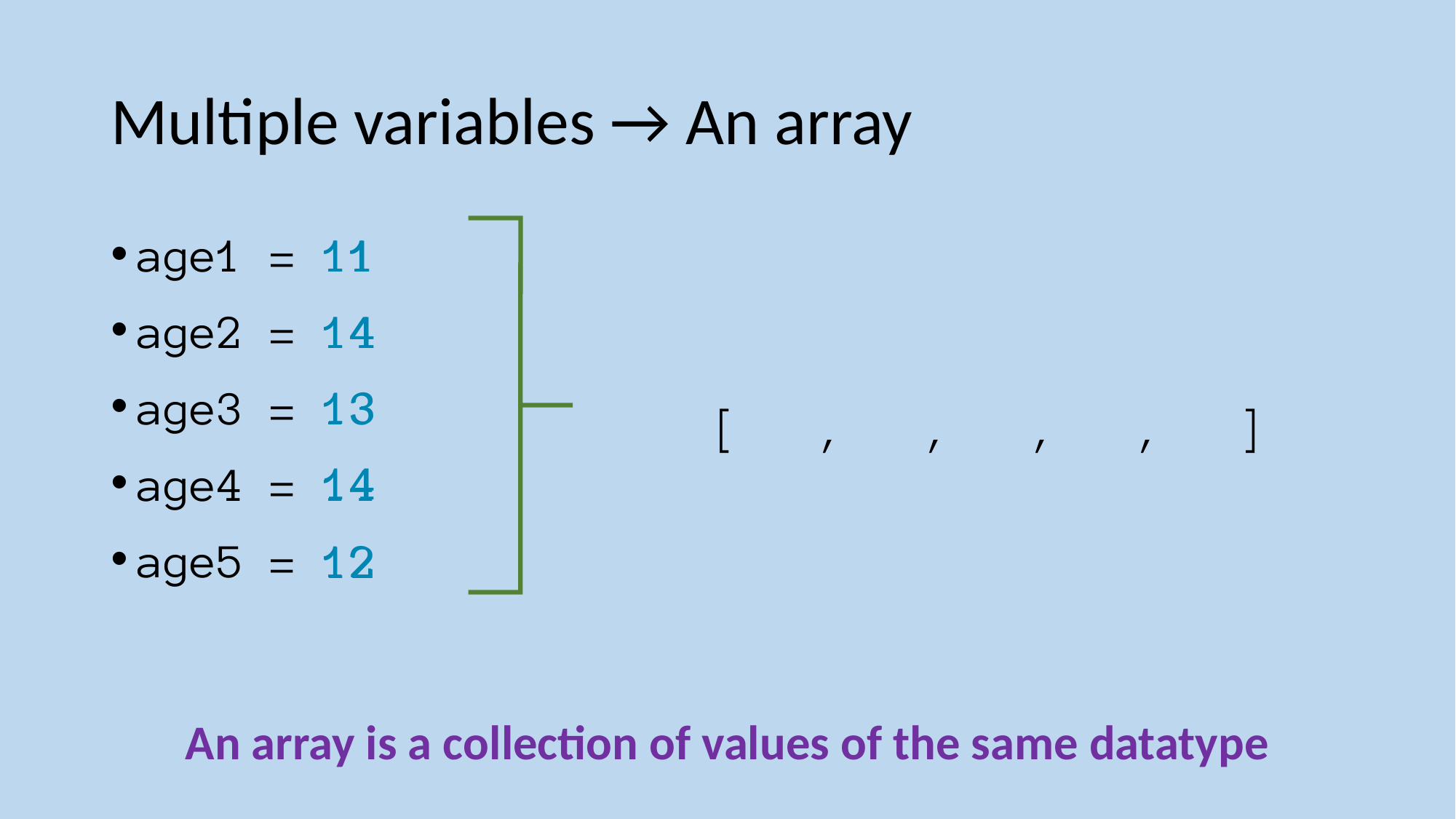

# Multiple variables → An array

[   ,   ,   ,   ,   ]
age1 = 11
age2 = 14
age3 = 13
age4 = 14
age5 = 12

11
14
13
14
12
An array is a collection of values of the same datatype